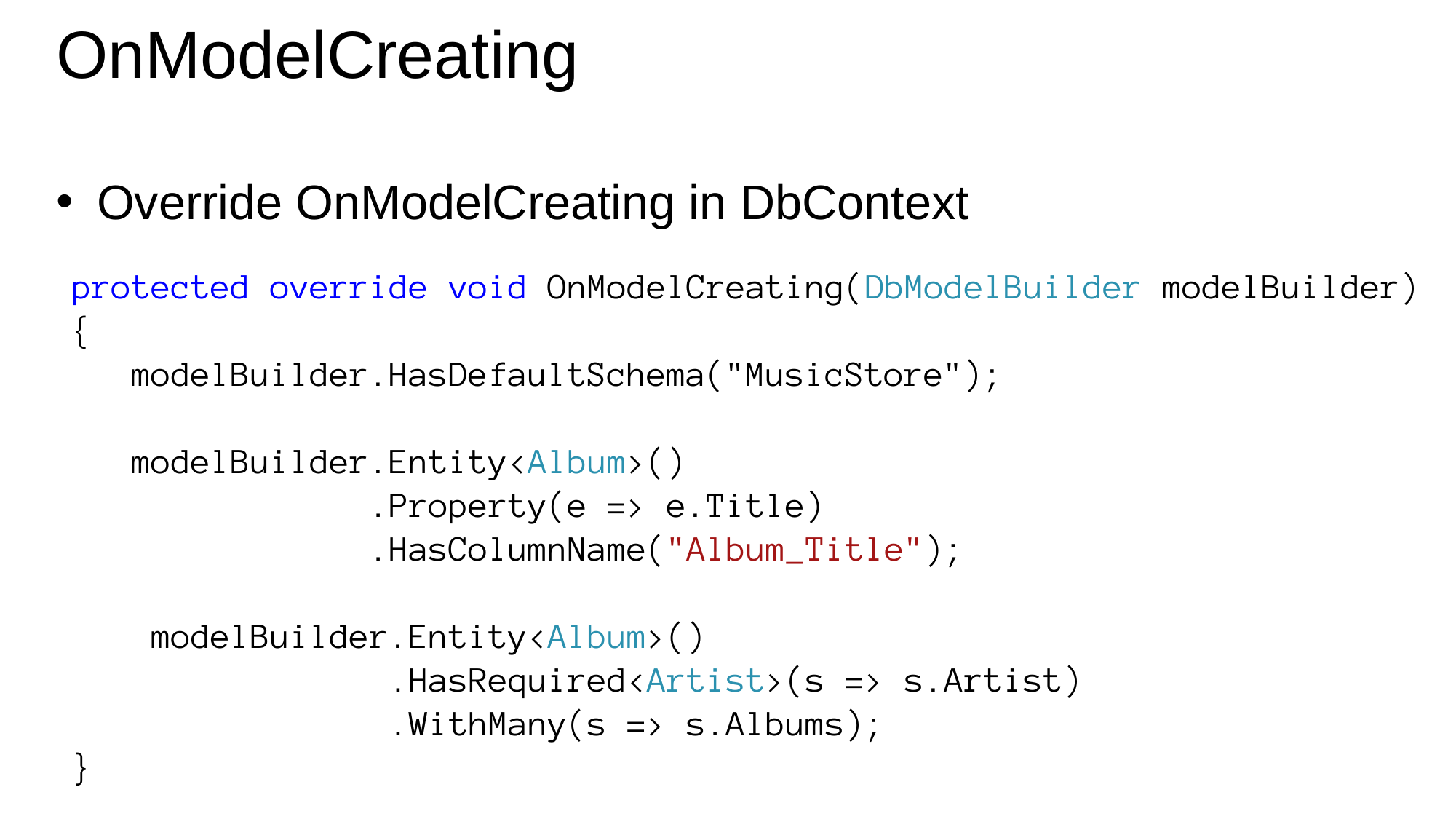

# OnModelCreating
Override OnModelCreating in DbContext

protected override void OnModelCreating(DbModelBuilder modelBuilder)
{
   modelBuilder.HasDefaultSchema("MusicStore");

   modelBuilder.Entity<Album>()
               .Property(e => e.Title)
               .HasColumnName("Album_Title");

    modelBuilder.Entity<Album>()
                .HasRequired<Artist>(s => s.Artist)
                .WithMany(s => s.Albums);
}